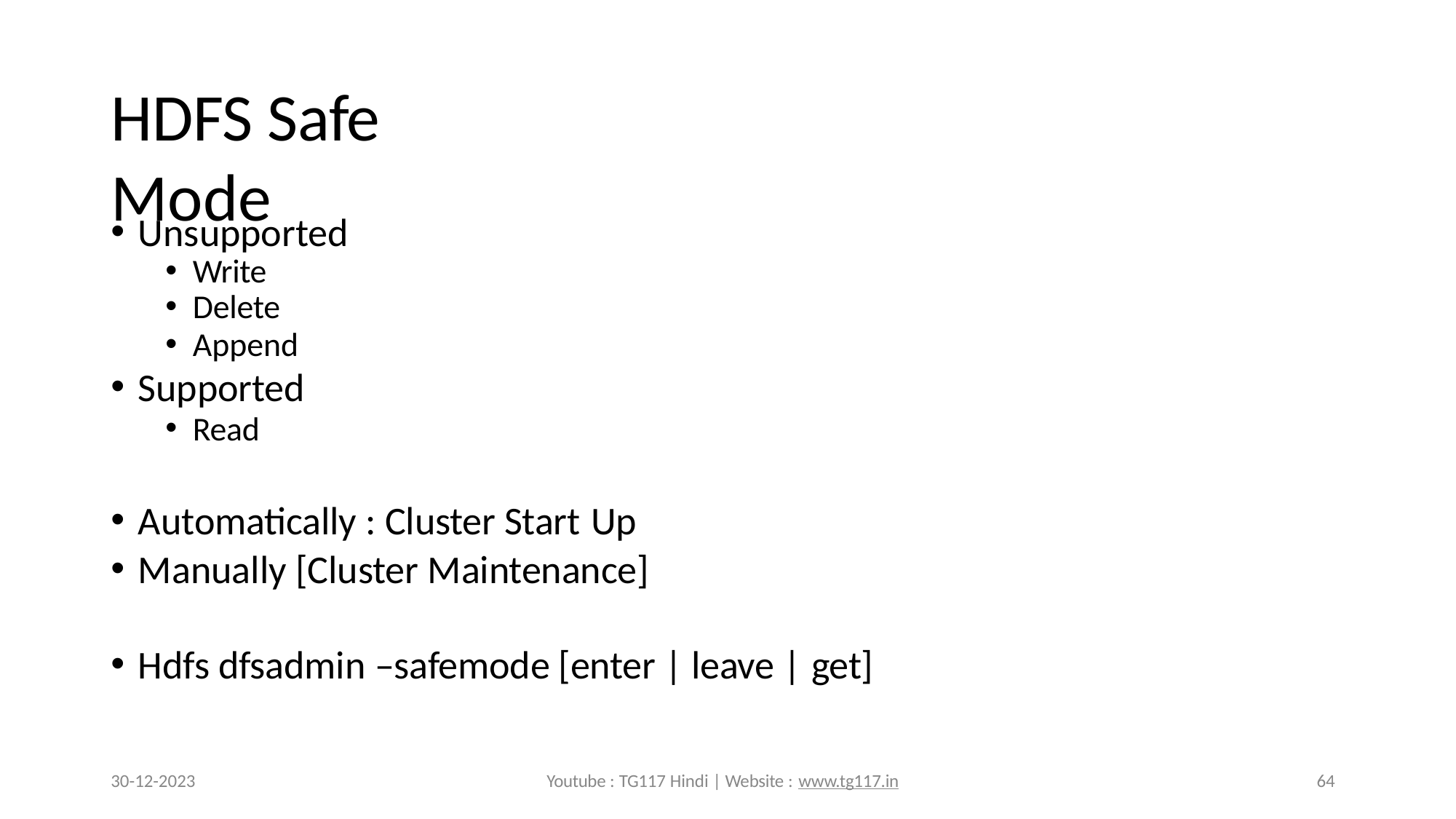

# HDFS Safe Mode
Unsupported
Write
Delete
Append
Supported
Read

Automatically : Cluster Start Up
Manually [Cluster Maintenance]

Hdfs dfsadmin –safemode [enter | leave | get]
30-12-2023
Youtube : TG117 Hindi | Website : www.tg117.in
64